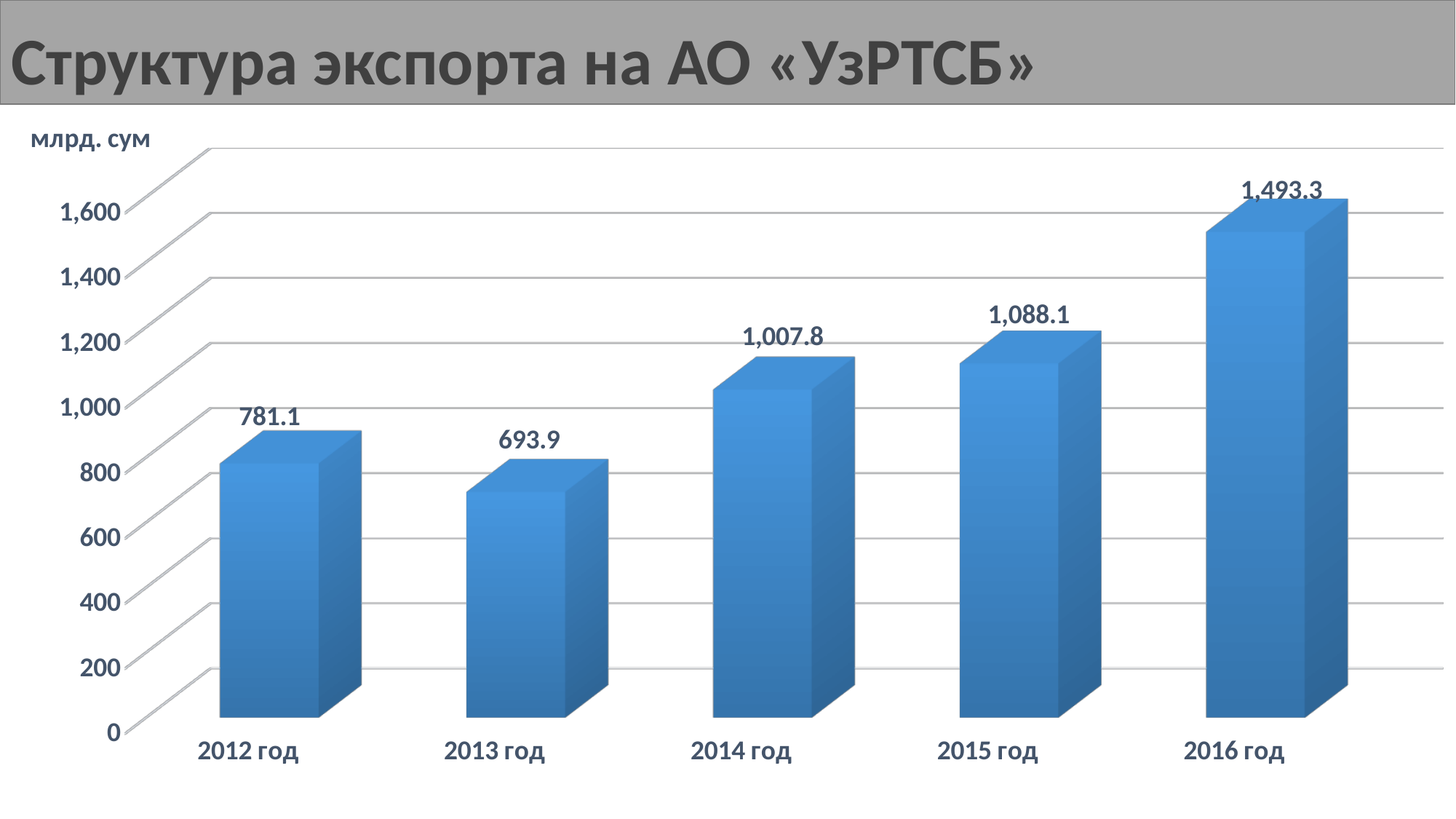

Структура экспорта на АО «УзРТСБ»

[unsupported chart]